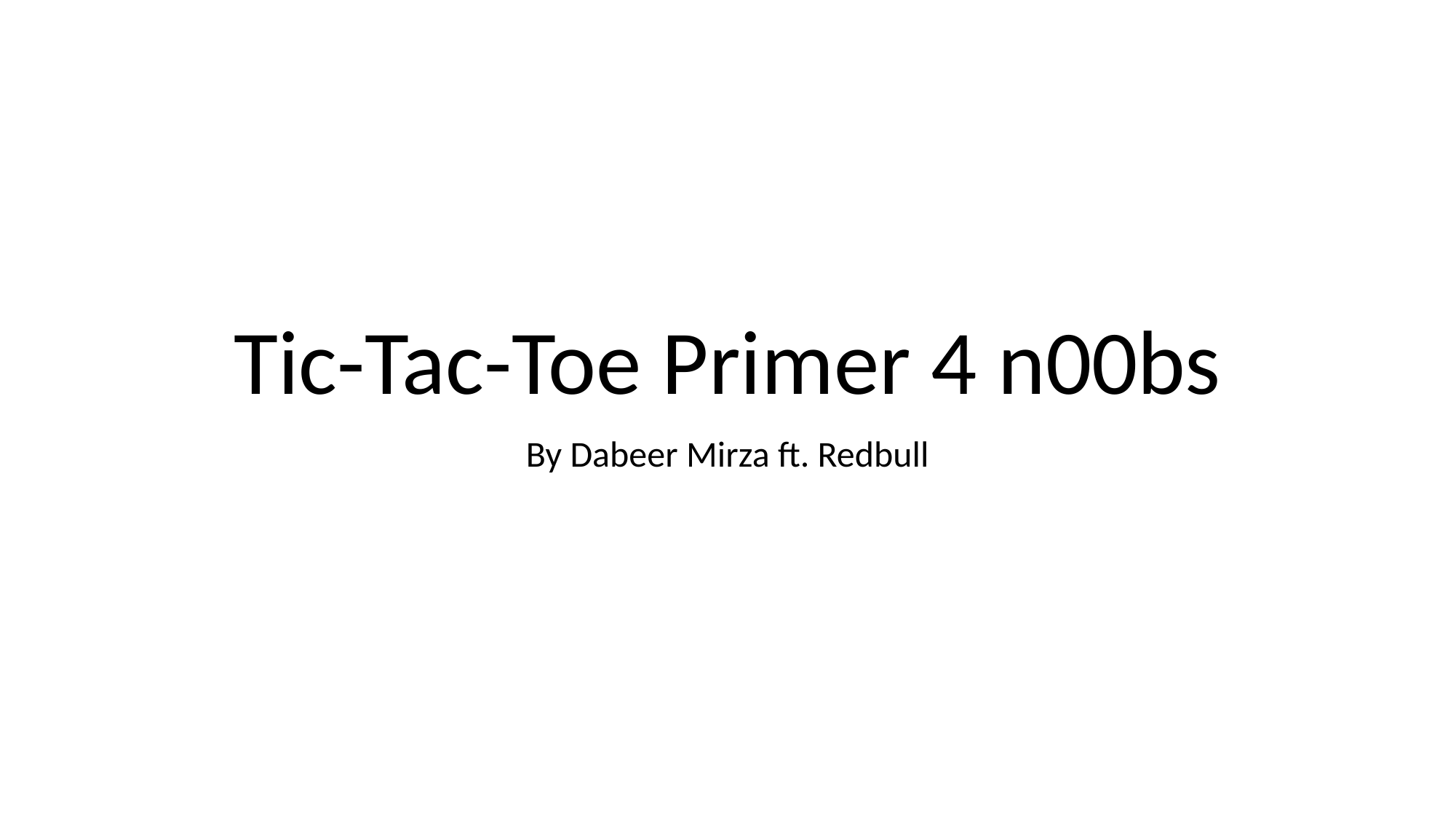

# Tic-Tac-Toe Primer 4 n00bs
By Dabeer Mirza ft. Redbull